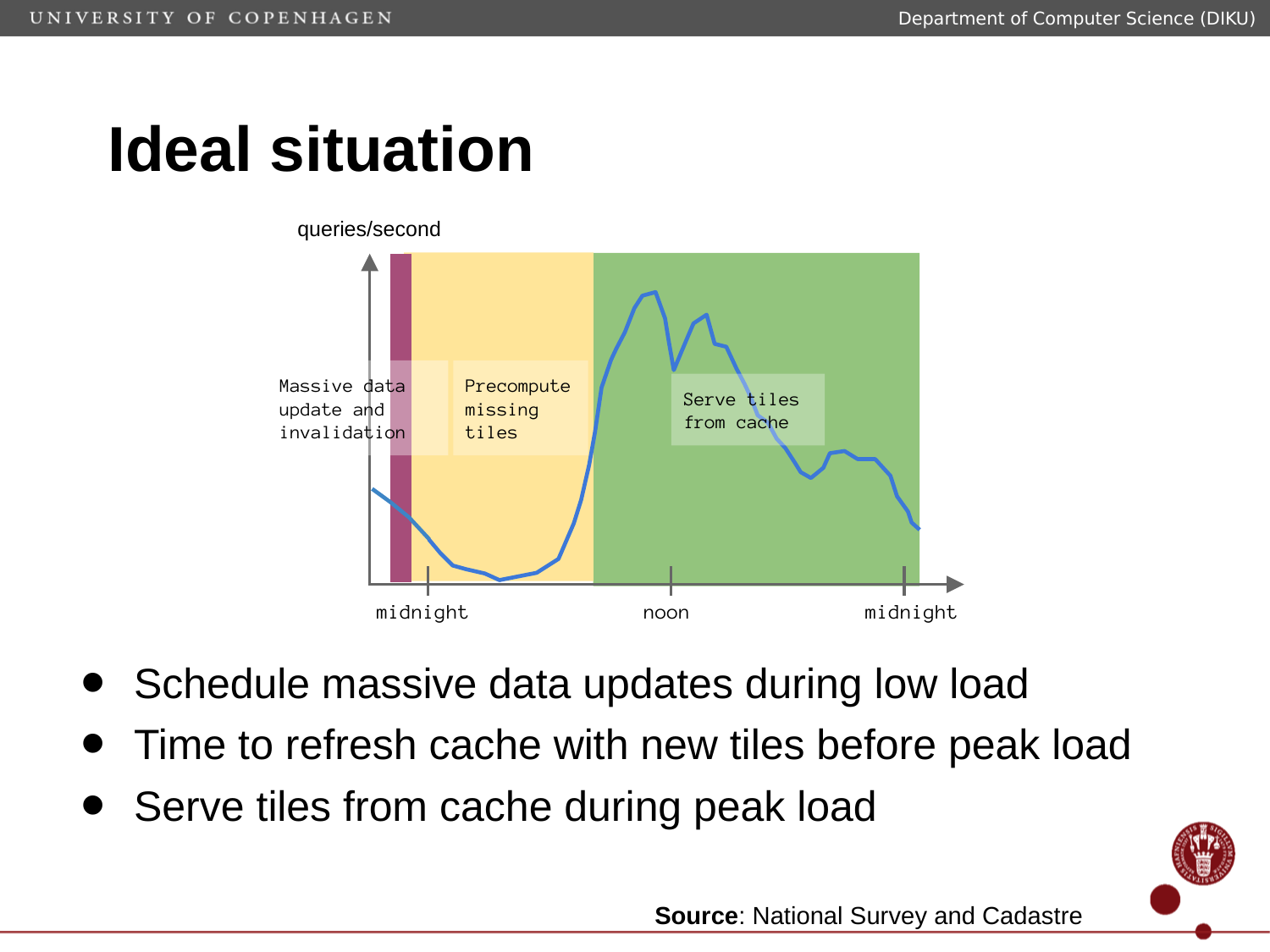

Department of Computer Science (DIKU)
# Ideal situation
queries/second

Massive data update and invalidation
Precompute missing tiles
Serve tiles from cache

midnight
noon
midnight
Schedule massive data updates during low load
Time to refresh cache with new tiles before peak load
Serve tiles from cache during peak load

Source: National Survey and Cadastre